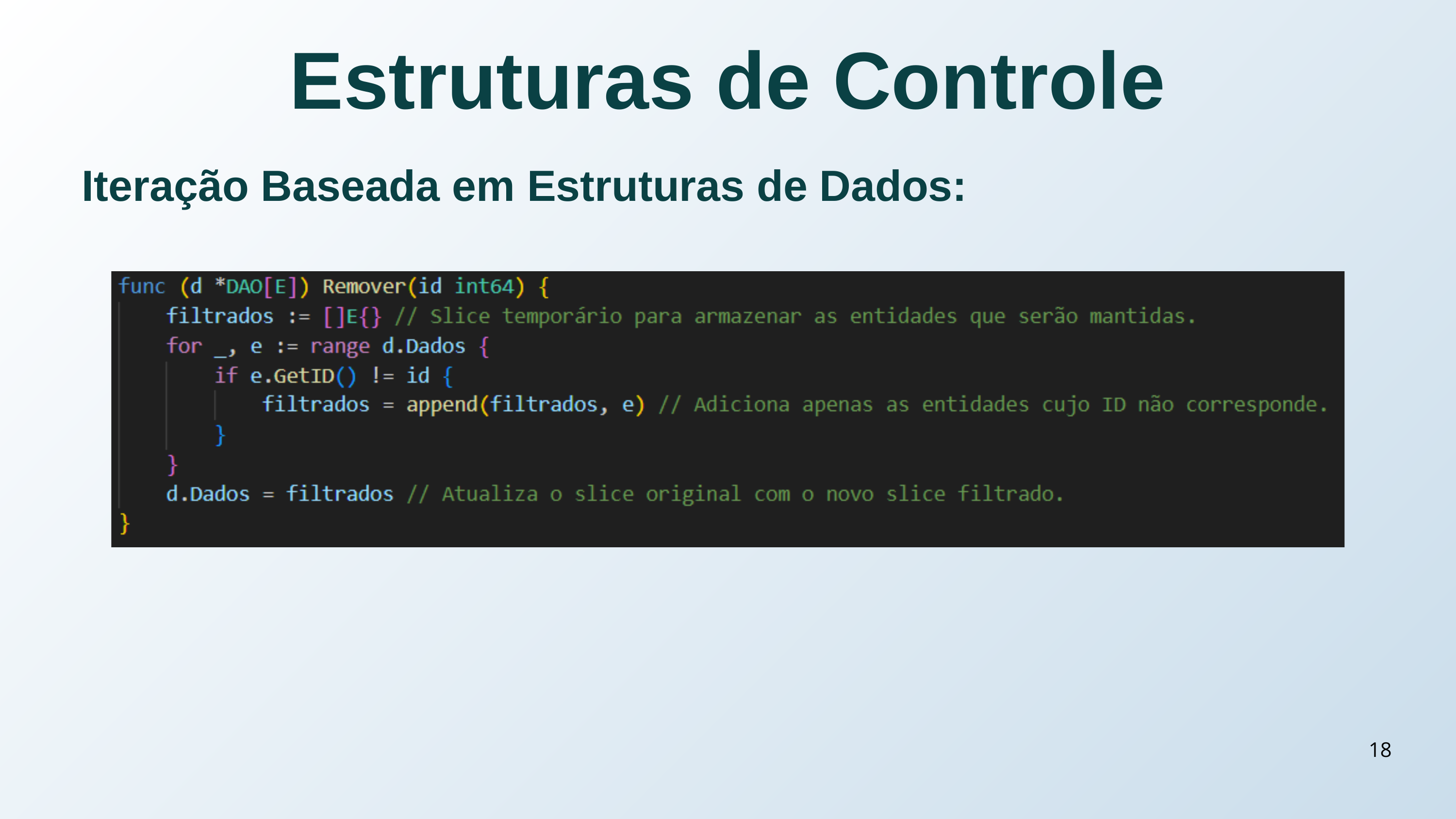

Estruturas de Controle
Iteração Baseada em Estruturas de Dados:

18